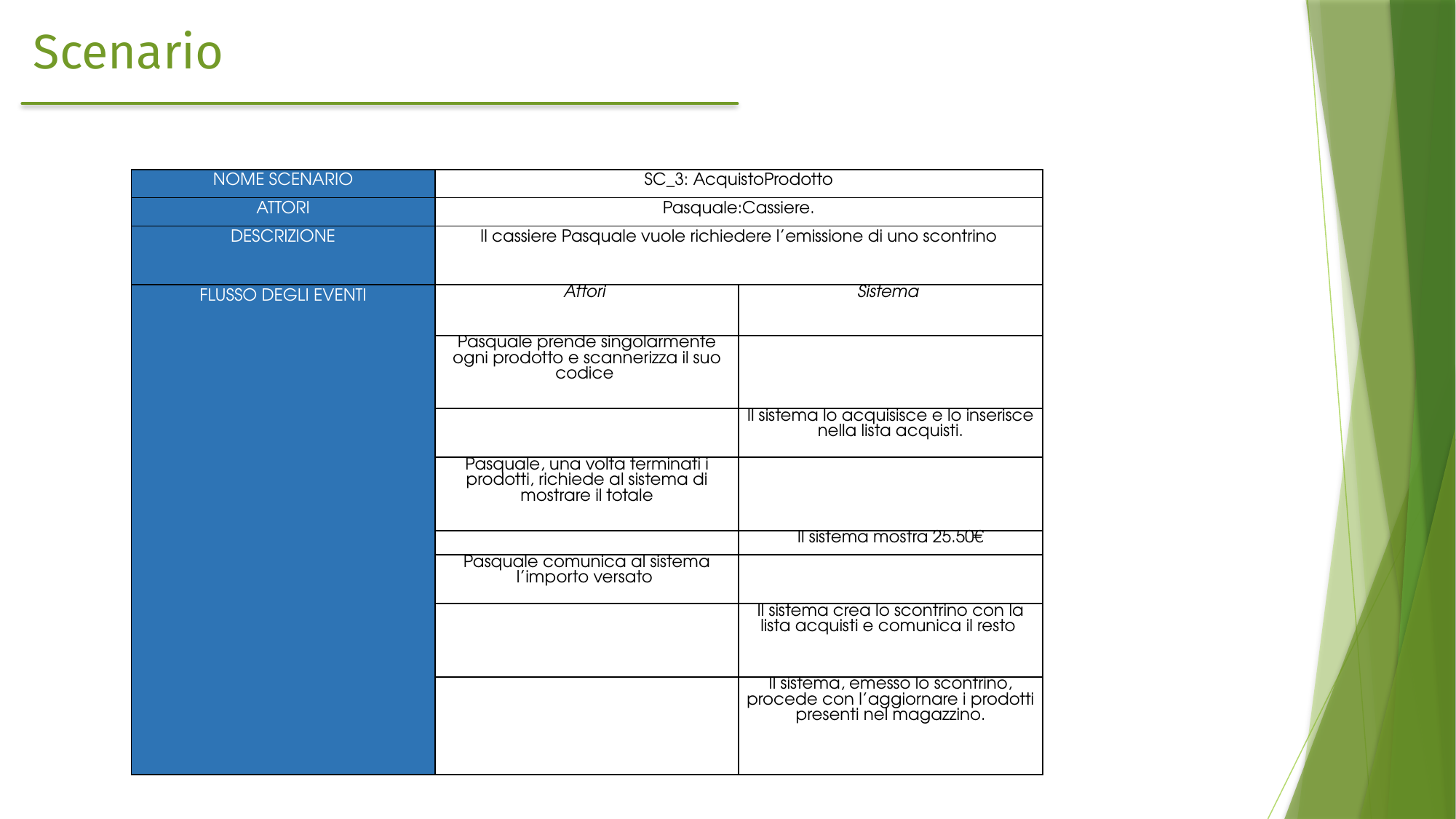

# Scenario
| NOME SCENARIO | SC\_3: AcquistoProdotto |  |
| --- | --- | --- |
| ATTORI | Pasquale:Cassiere. |  |
| DESCRIZIONE | Il cassiere Pasquale vuole richiedere l’emissione di uno scontrino |  |
| FLUSSO DEGLI EVENTI | Attori | Sistema |
|  | Pasquale prende singolarmente ogni prodotto e scannerizza il suo codice |  |
|  |  | Il sistema lo acquisisce e lo inserisce nella lista acquisti. |
|  | Pasquale, una volta terminati i prodotti, richiede al sistema di mostrare il totale |  |
|  |  | Il sistema mostra 25.50€ |
|  | Pasquale comunica al sistema l’importo versato |  |
|  |  | Il sistema crea lo scontrino con la lista acquisti e comunica il resto |
|  |  | Il sistema, emesso lo scontrino, procede con l’aggiornare i prodotti presenti nel magazzino. |